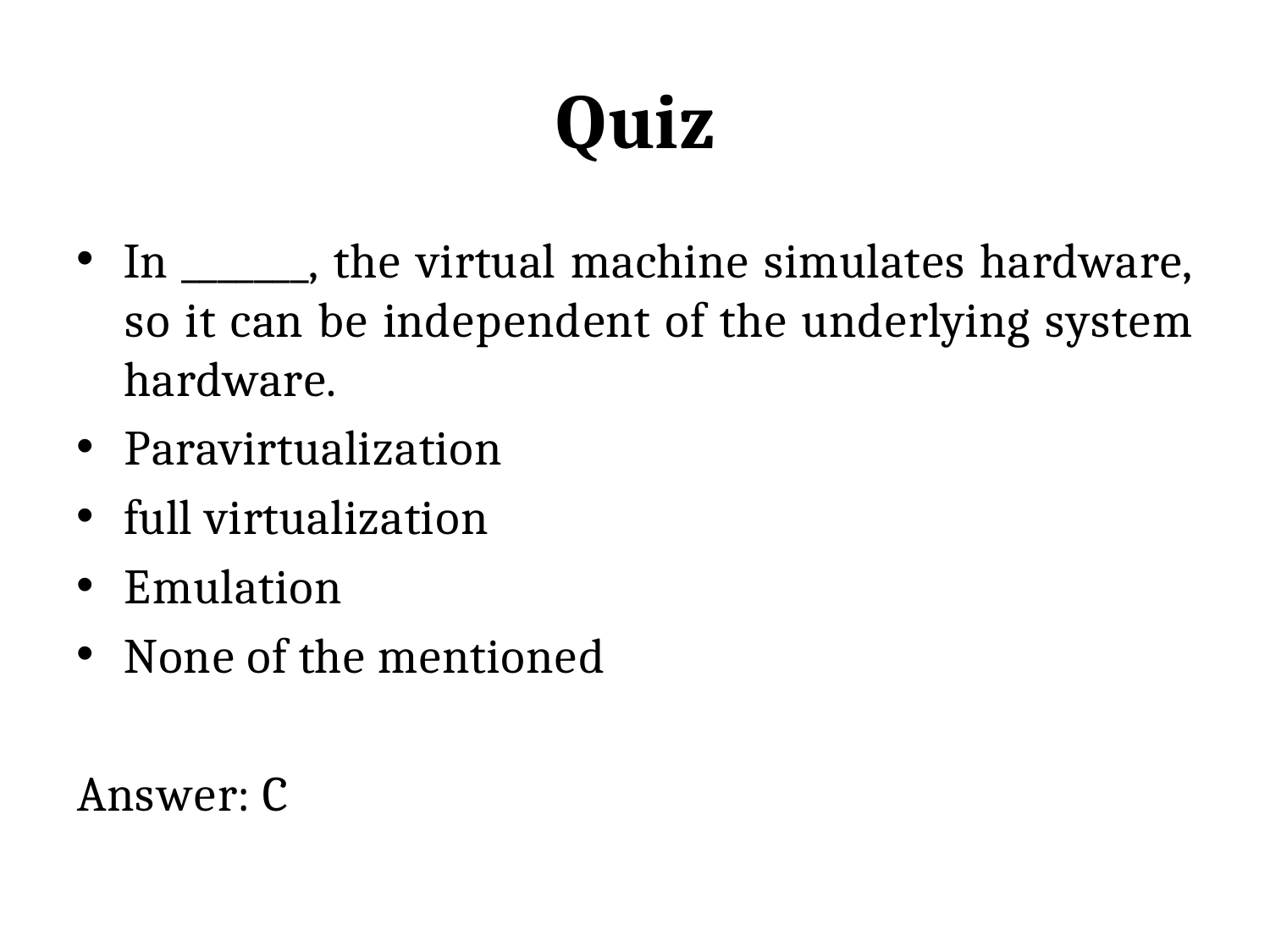

# Quiz
In _______, the virtual machine simulates hardware, so it can be independent of the underlying system hardware.
Paravirtualization
full virtualization
Emulation
None of the mentioned

Answer: C